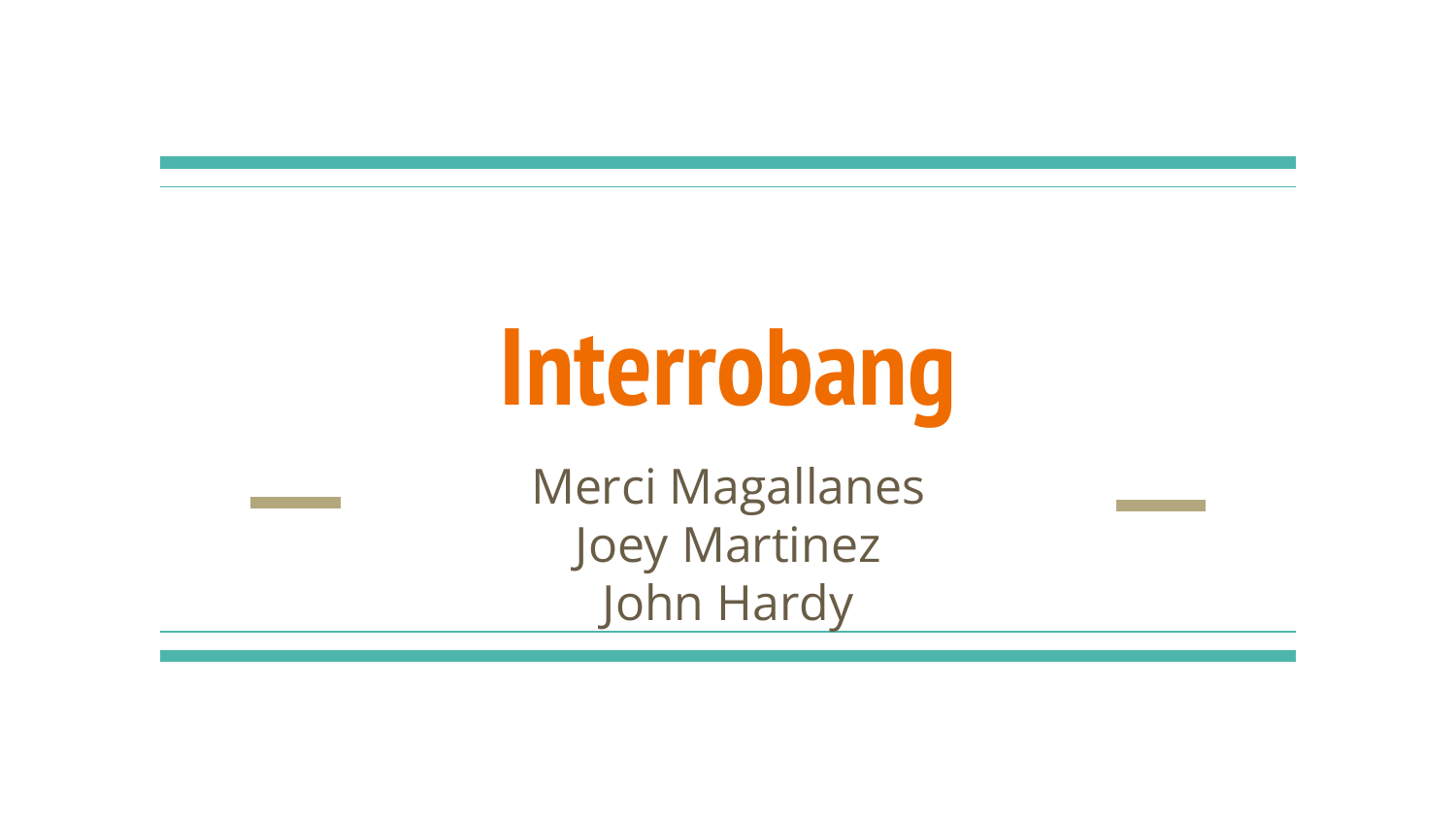

# Interrobang
Merci Magallanes
Joey Martinez
John Hardy